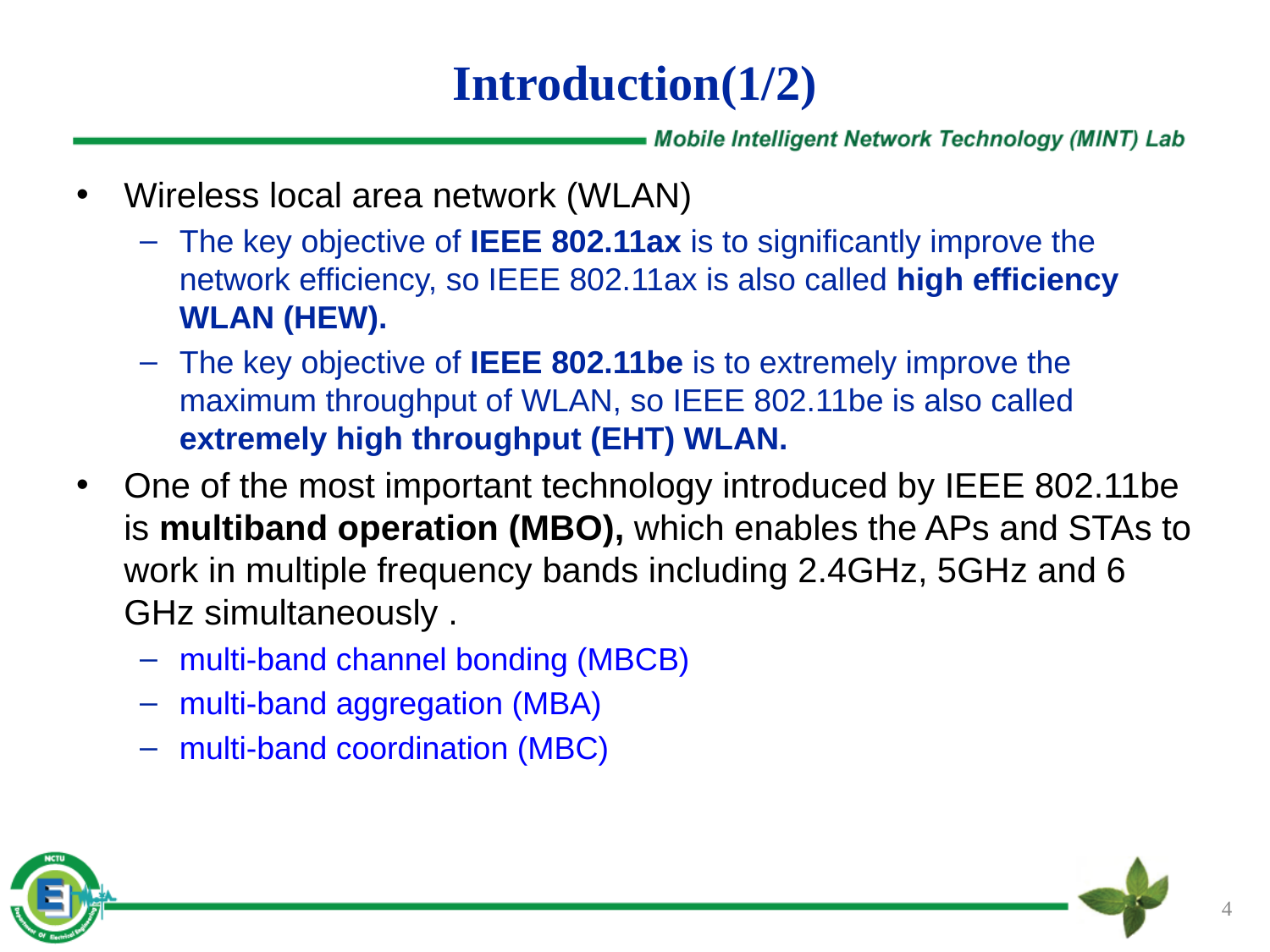

# Introduction(1/2)
Wireless local area network (WLAN)
The key objective of IEEE 802.11ax is to significantly improve the network efficiency, so IEEE 802.11ax is also called high efficiency WLAN (HEW).
The key objective of IEEE 802.11be is to extremely improve the maximum throughput of WLAN, so IEEE 802.11be is also called extremely high throughput (EHT) WLAN.
One of the most important technology introduced by IEEE 802.11be is multiband operation (MBO), which enables the APs and STAs to work in multiple frequency bands including 2.4GHz, 5GHz and 6 GHz simultaneously .
multi-band channel bonding (MBCB)
multi-band aggregation (MBA)
multi-band coordination (MBC)
4